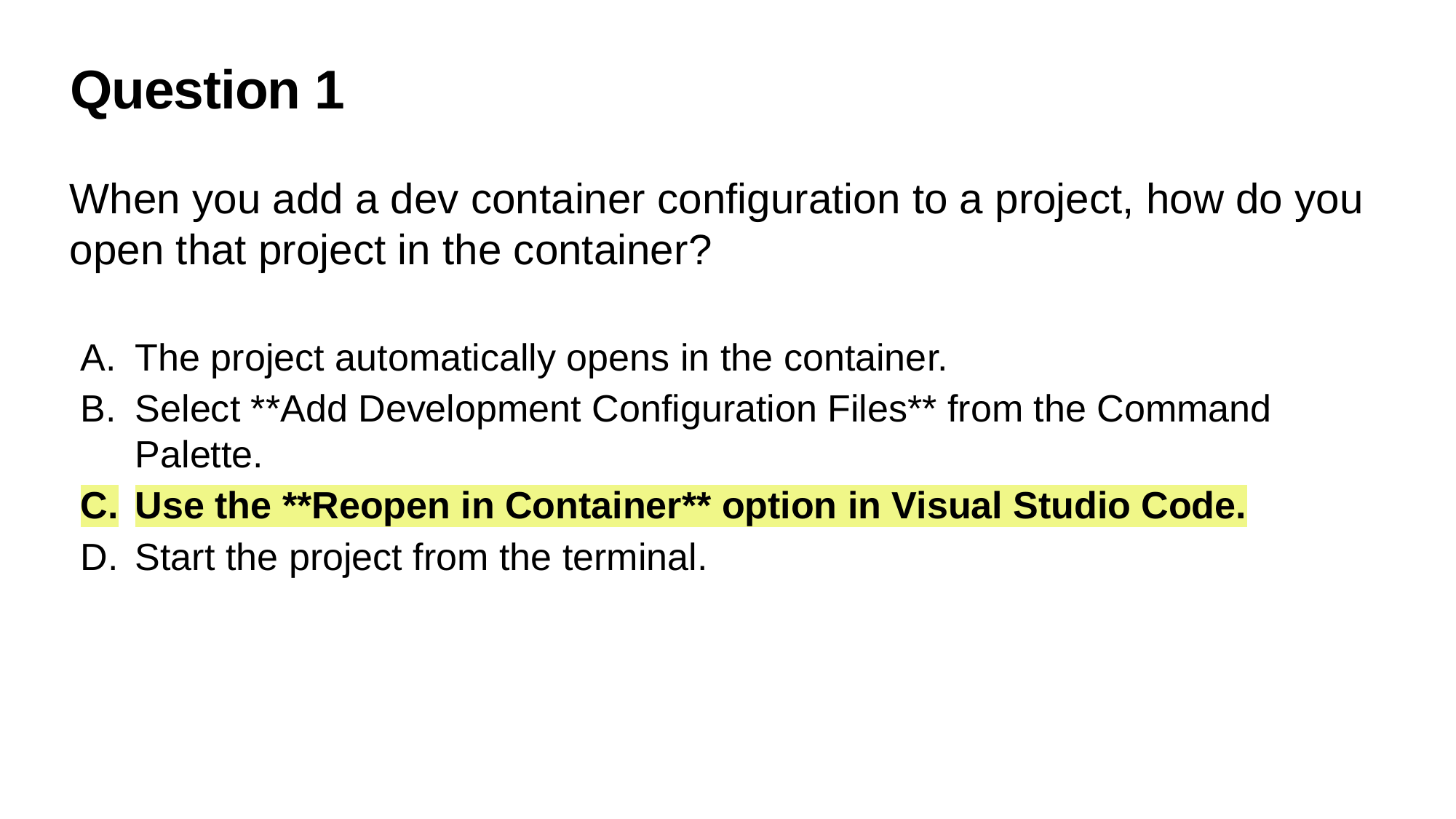

# Question 1
When you add a dev container configuration to a project, how do you open that project in the container?
The project automatically opens in the container.
Select **Add Development Configuration Files** from the Command Palette.
Use the **Reopen in Container** option in Visual Studio Code.
Start the project from the terminal.